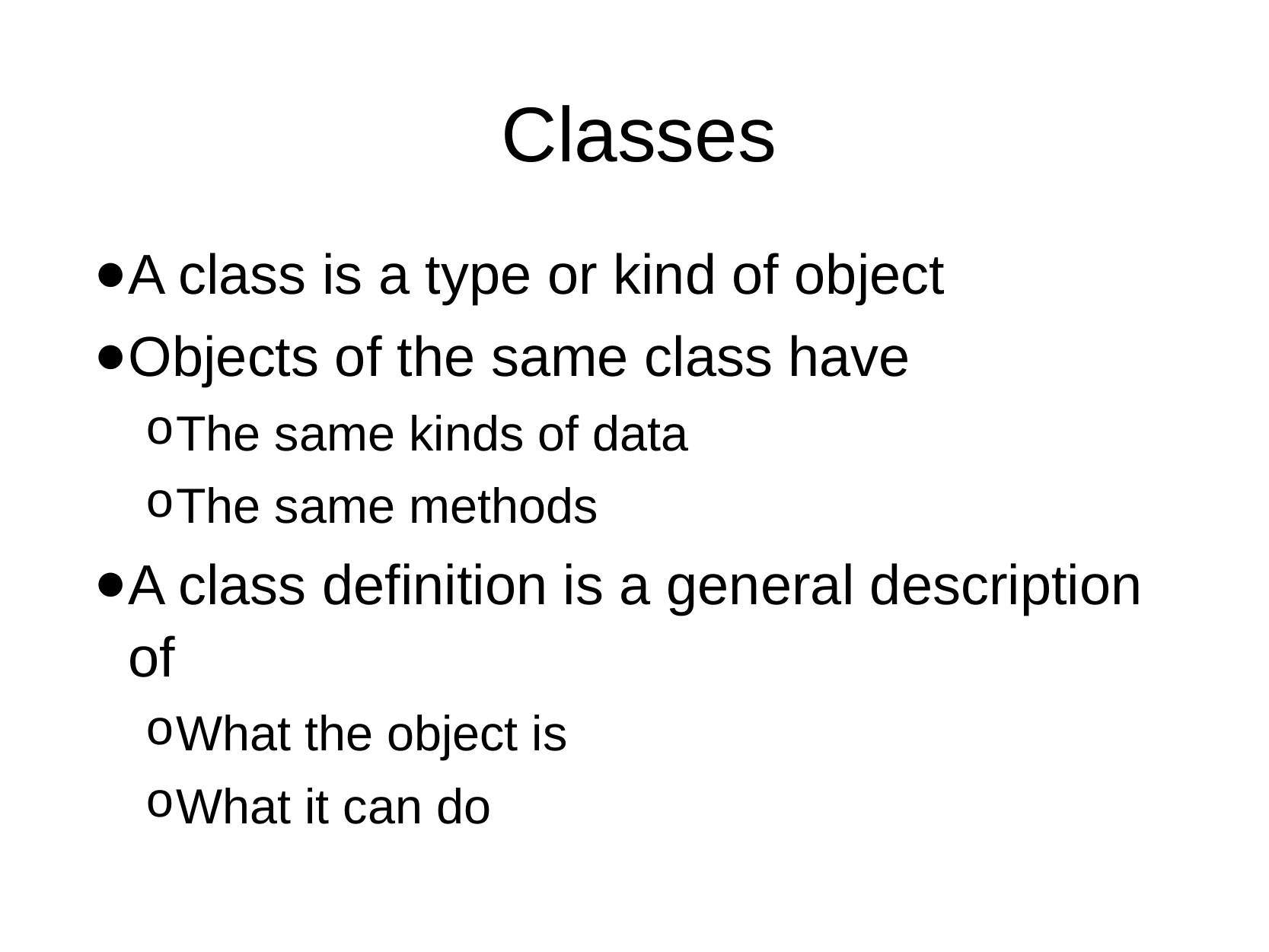

# Classes
A class is a type or kind of object
Objects of the same class have
The same kinds of data
The same methods
A class definition is a general description of
What the object is
What it can do